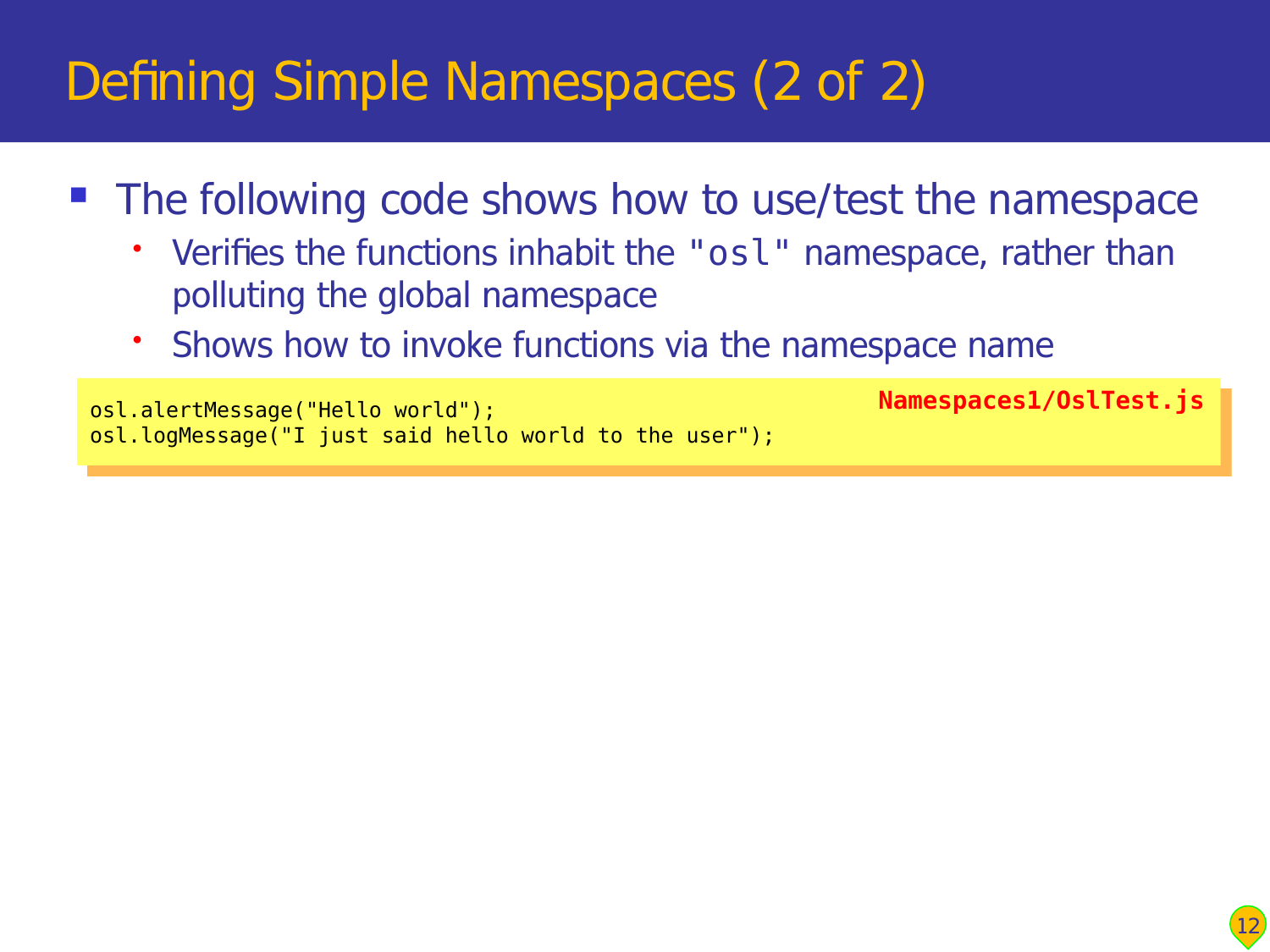

# Defining Simple Namespaces (2 of 2)
The following code shows how to use/test the namespace
Verifies the functions inhabit the "osl" namespace, rather than polluting the global namespace
Shows how to invoke functions via the namespace name
Namespaces1/OslTest.js
osl.alertMessage("Hello world");
osl.logMessage("I just said hello world to the user");
12